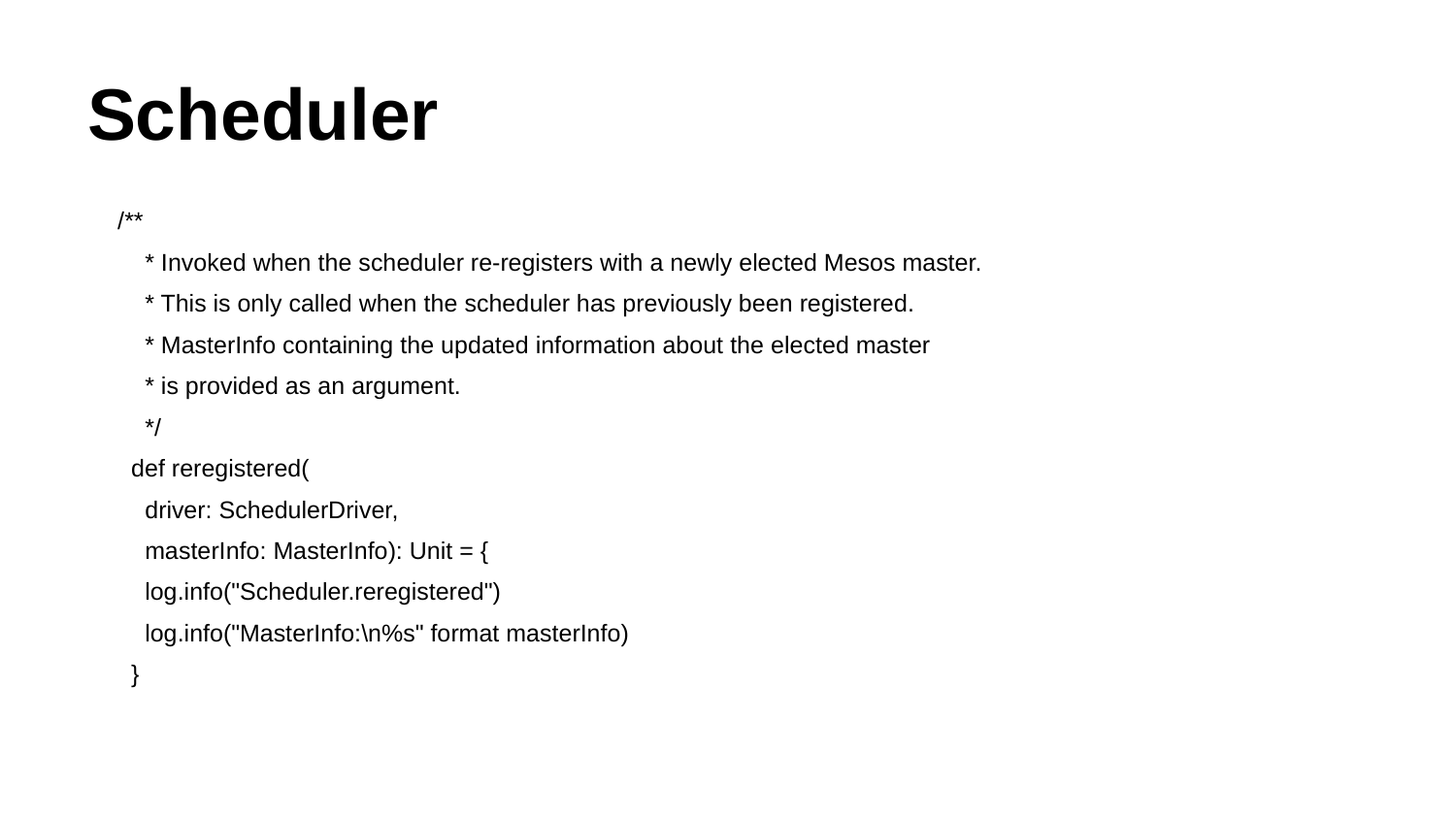

# Scheduler
/**
    * Invoked when the scheduler re-registers with a newly elected Mesos master.
    * This is only called when the scheduler has previously been registered.
    * MasterInfo containing the updated information about the elected master
    * is provided as an argument.
    */
  def reregistered(
    driver: SchedulerDriver,
    masterInfo: MasterInfo): Unit = {
    log.info("Scheduler.reregistered")
    log.info("MasterInfo:\n%s" format masterInfo)
  }